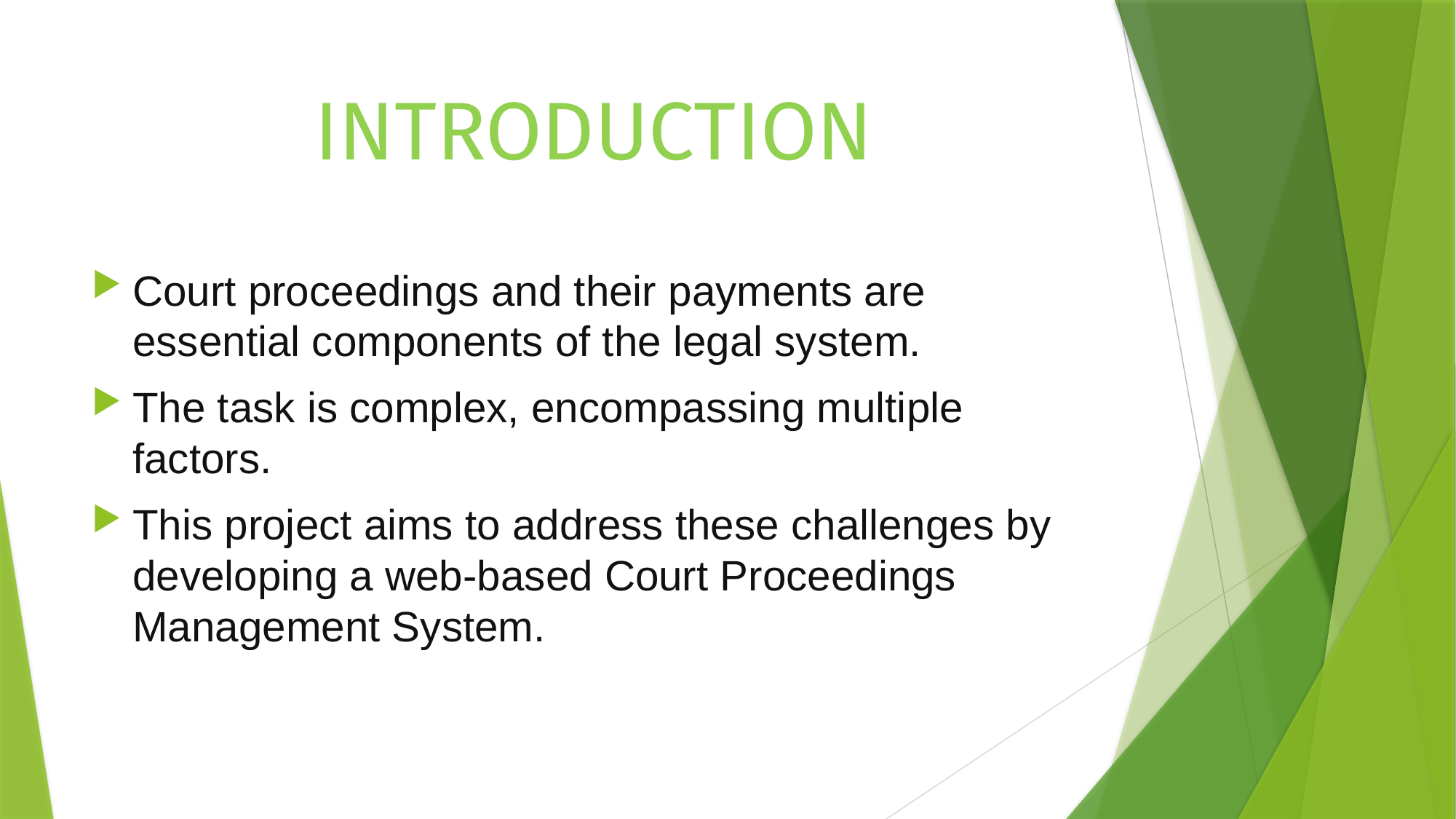

# INTRODUCTION
Court proceedings and their payments are essential components of the legal system.
The task is complex, encompassing multiple factors.
This project aims to address these challenges by developing a web-based Court Proceedings Management System.